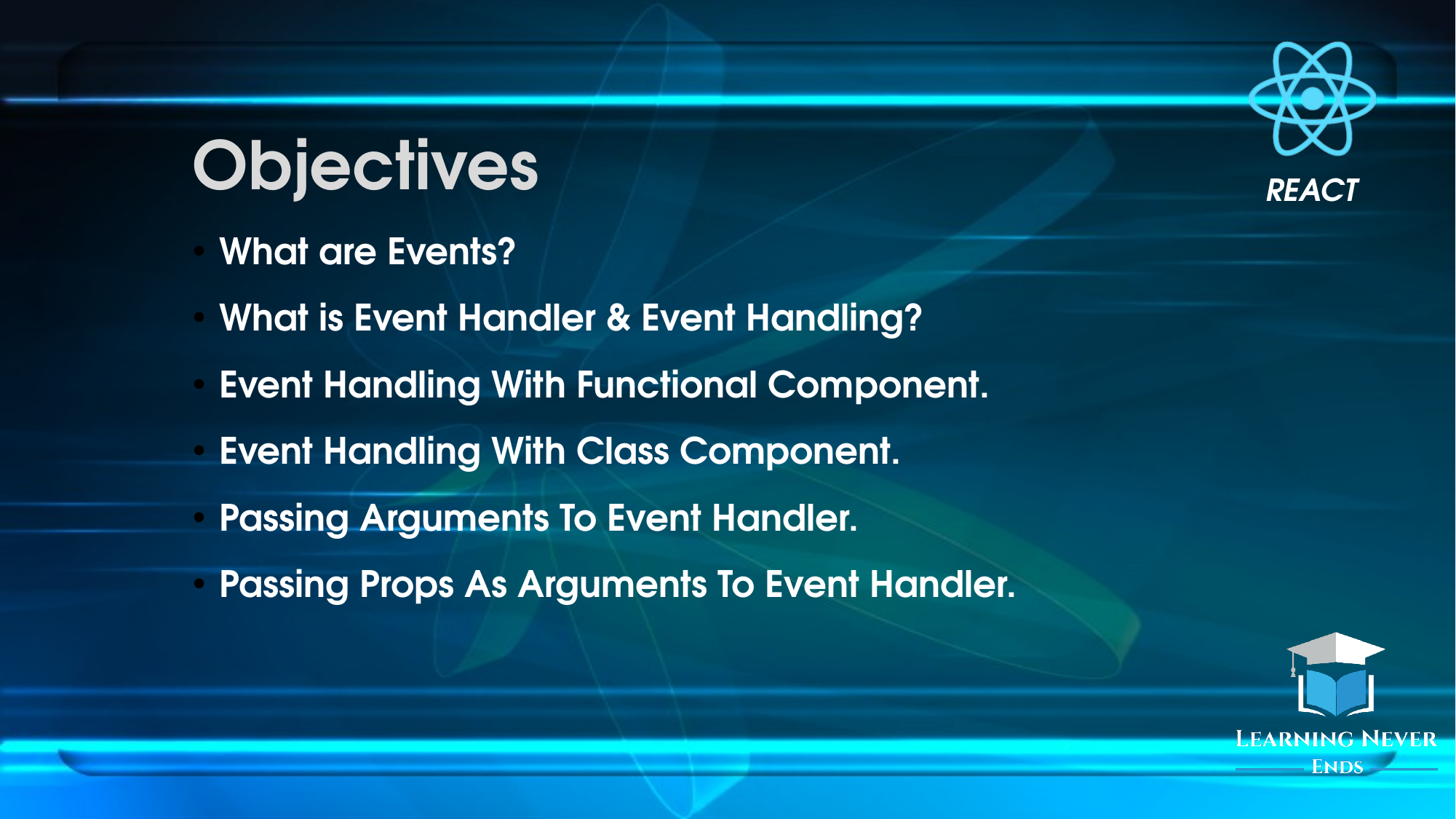

# Objectives
What are Events?
What is Event Handler & Event Handling?
Event Handling With Functional Component.
Event Handling With Class Component.
Passing Arguments To Event Handler.
Passing Props As Arguments To Event Handler.